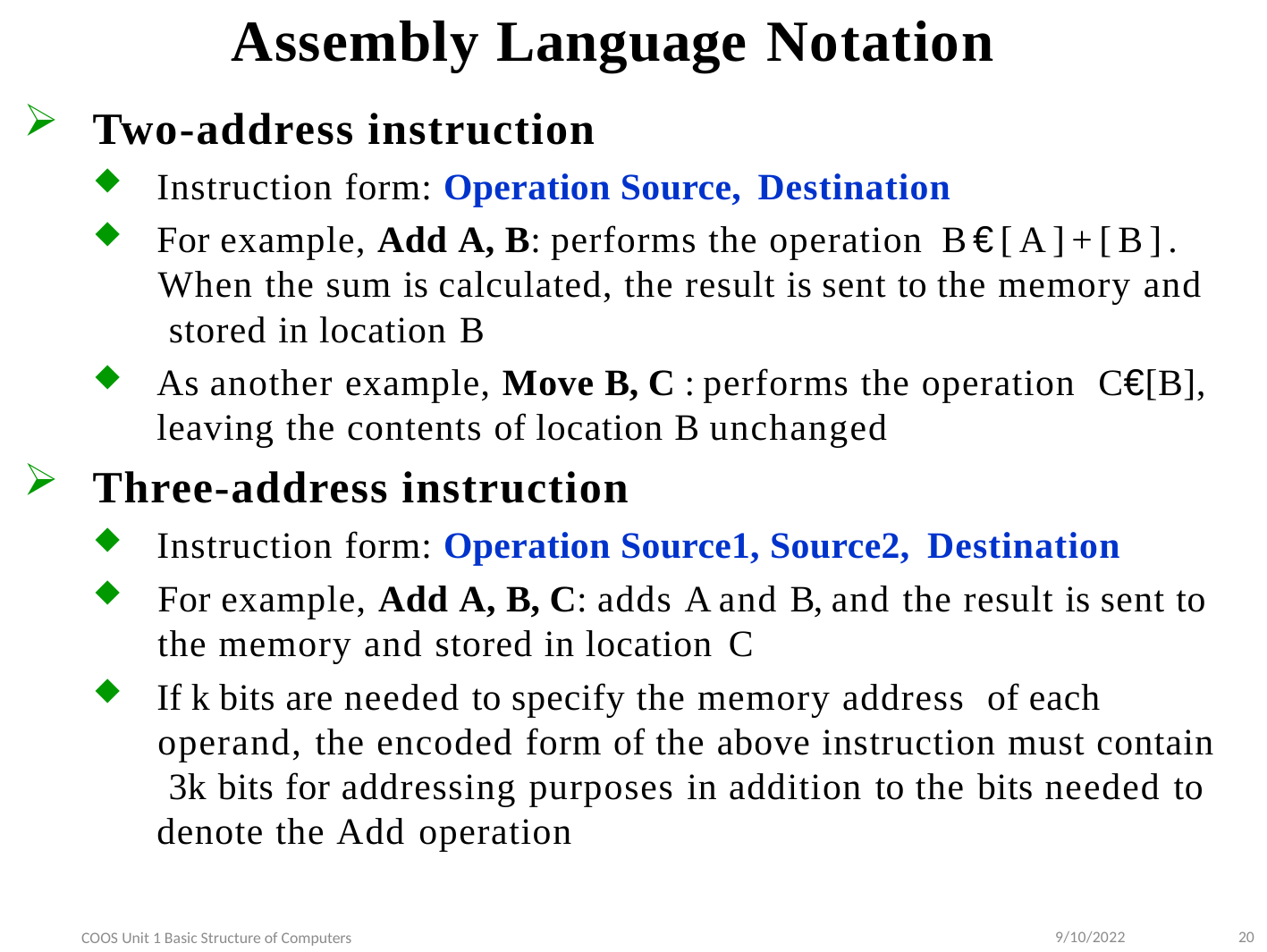

# Assembly Language Notation
Two-address instruction
Instruction form: Operation Source, Destination
For example, Add A, B: performs the operation B€[A]+[B].
When the sum is calculated, the result is sent to the memory and  stored in location B
As another example, Move B, C : performs the operation  C€[B], leaving the contents of location B unchanged
Three-address instruction
Instruction form: Operation Source1, Source2, Destination
For example, Add A, B, C: adds A and B, and the result is sent to  the memory and stored in location C
If k bits are needed to specify the memory address of each
operand, the encoded form of the above instruction must contain  3k bits for addressing purposes in addition to the bits needed to  denote the Add operation
9/10/2022
20
COOS Unit 1 Basic Structure of Computers